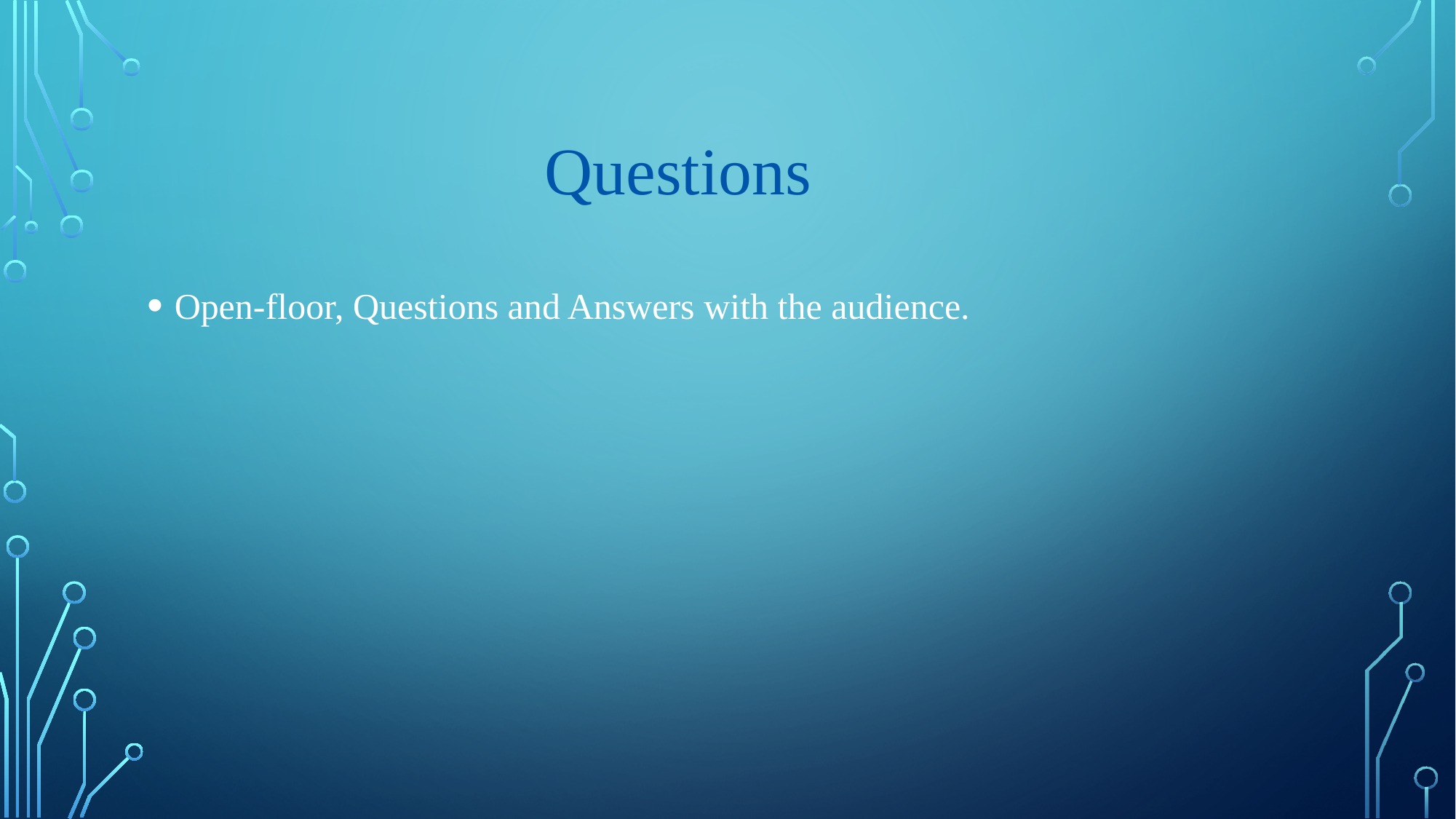

# Questions
Open-floor, Questions and Answers with the audience.